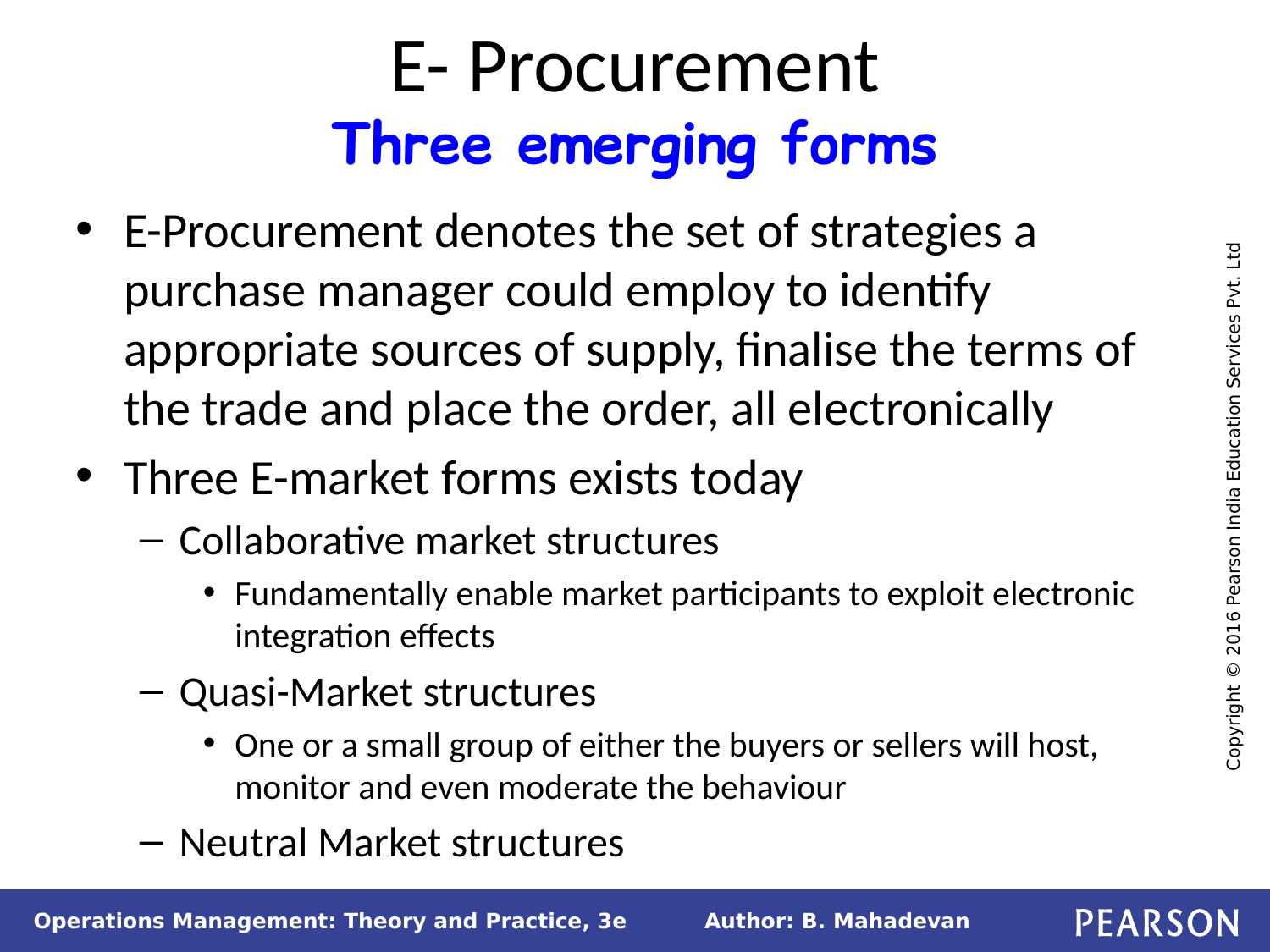

# E- Procurement Three emerging forms
E-Procurement denotes the set of strategies a purchase manager could employ to identify appropriate sources of supply, finalise the terms of the trade and place the order, all electronically
Three E-market forms exists today
Collaborative market structures
Fundamentally enable market participants to exploit electronic integration effects
Quasi-Market structures
One or a small group of either the buyers or sellers will host, monitor and even moderate the behaviour
Neutral Market structures